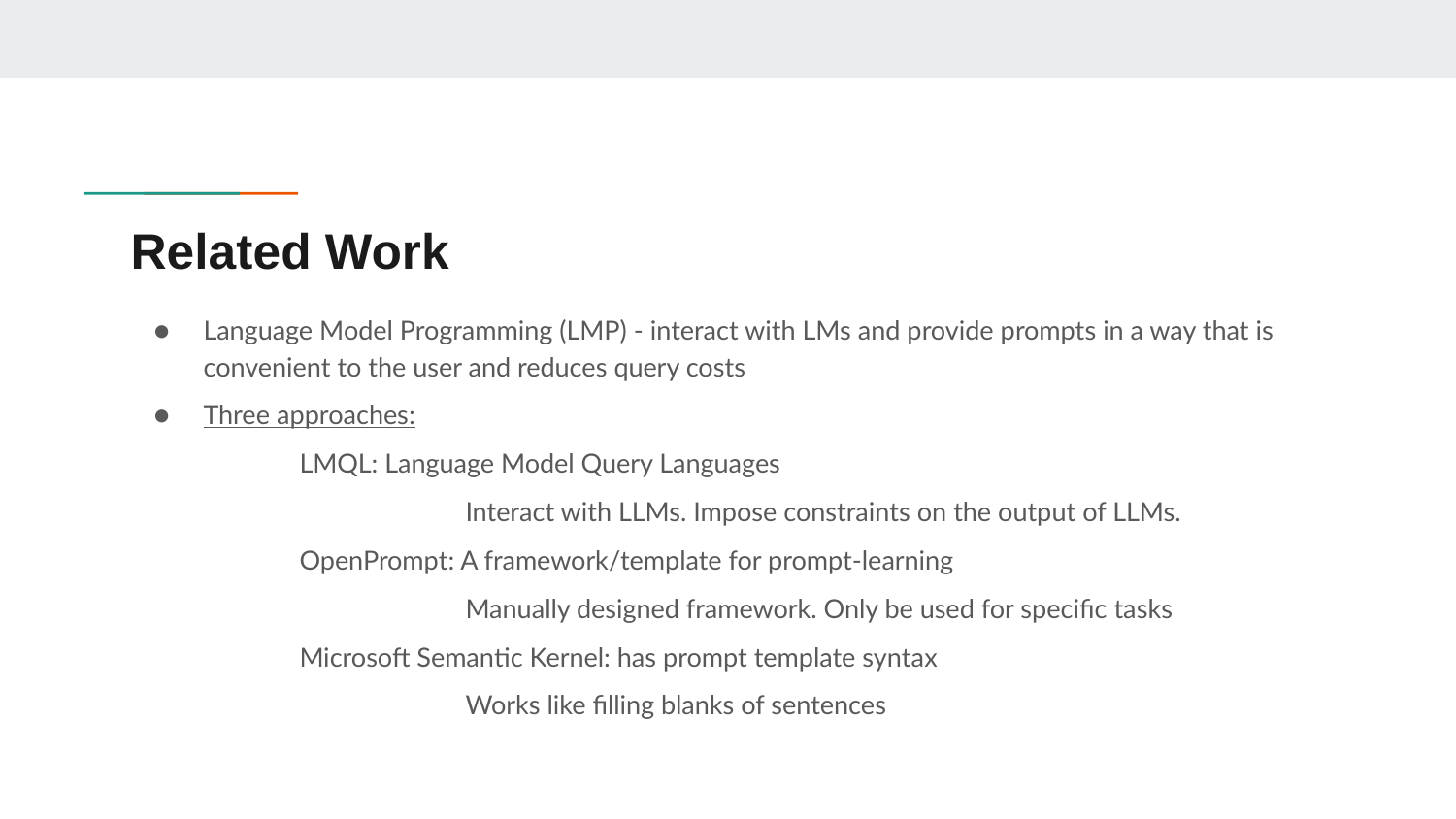

# Related Work
Language Model Programming (LMP) - interact with LMs and provide prompts in a way that is convenient to the user and reduces query costs
Three approaches:
	LMQL: Language Model Query Languages
		   Interact with LLMs. Impose constraints on the output of LLMs.
	OpenPrompt: A framework/template for prompt-learning
		   Manually designed framework. Only be used for specific tasks
	Microsoft Semantic Kernel: has prompt template syntax
		   Works like filling blanks of sentences